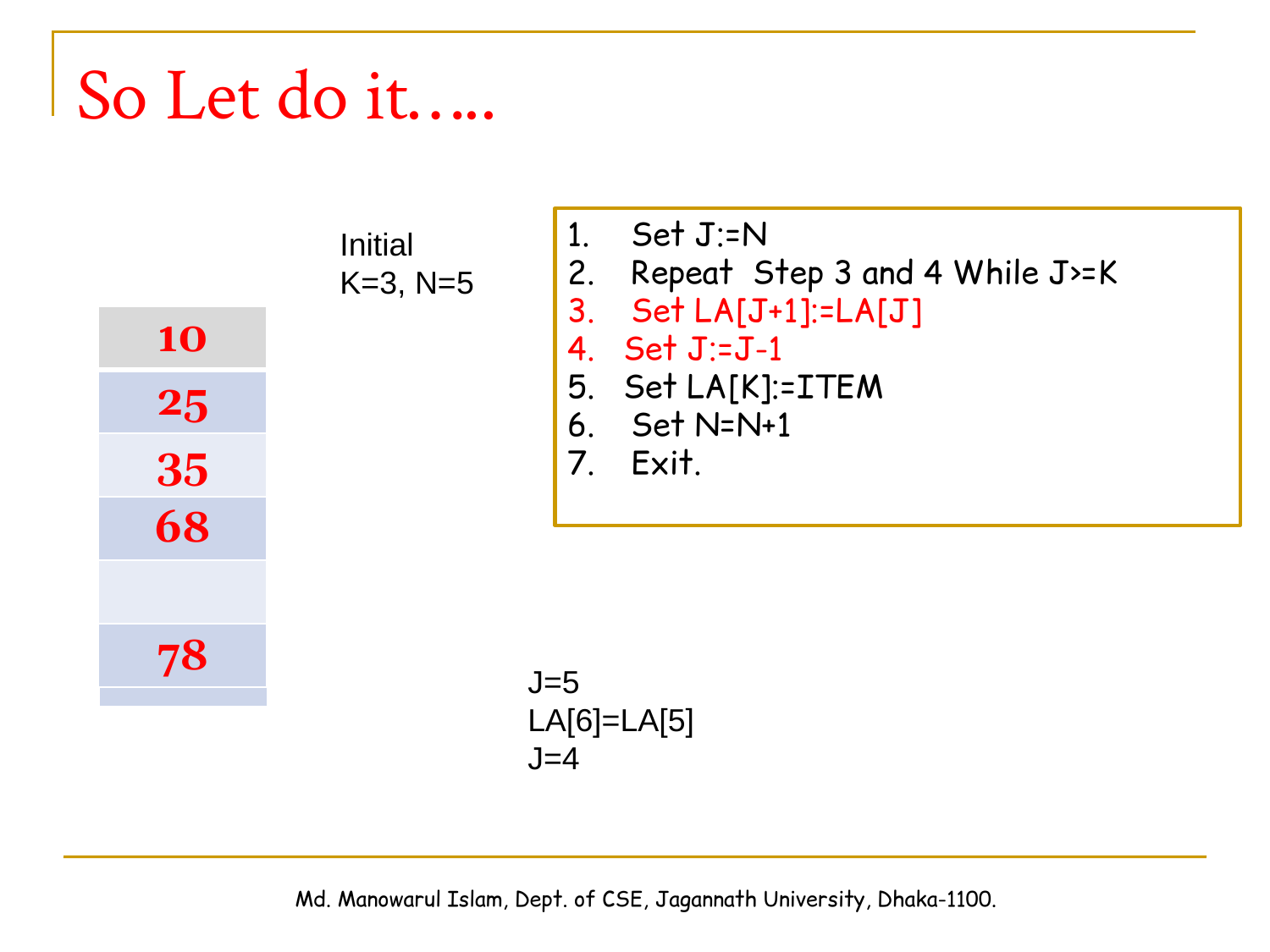

So Let do it…..
Set J:=N
Repeat  Step 3 and 4 While J>=K
Set LA[J+1]:=LA[J]
4.   Set J:=J-1
5.   Set LA[K]:=ITEM
6.	Set N=N+1
7.	Exit.

Initial
K=3, N=5
| 10 |
| --- |
| 25 |
| 35 |
| 68 |
|  |
| 78 |
| 10 |
| --- |
| 25 |
| 35 |
| 68 |
| 78 |
|  |
J=5
LA[6]=LA[5]
J=4